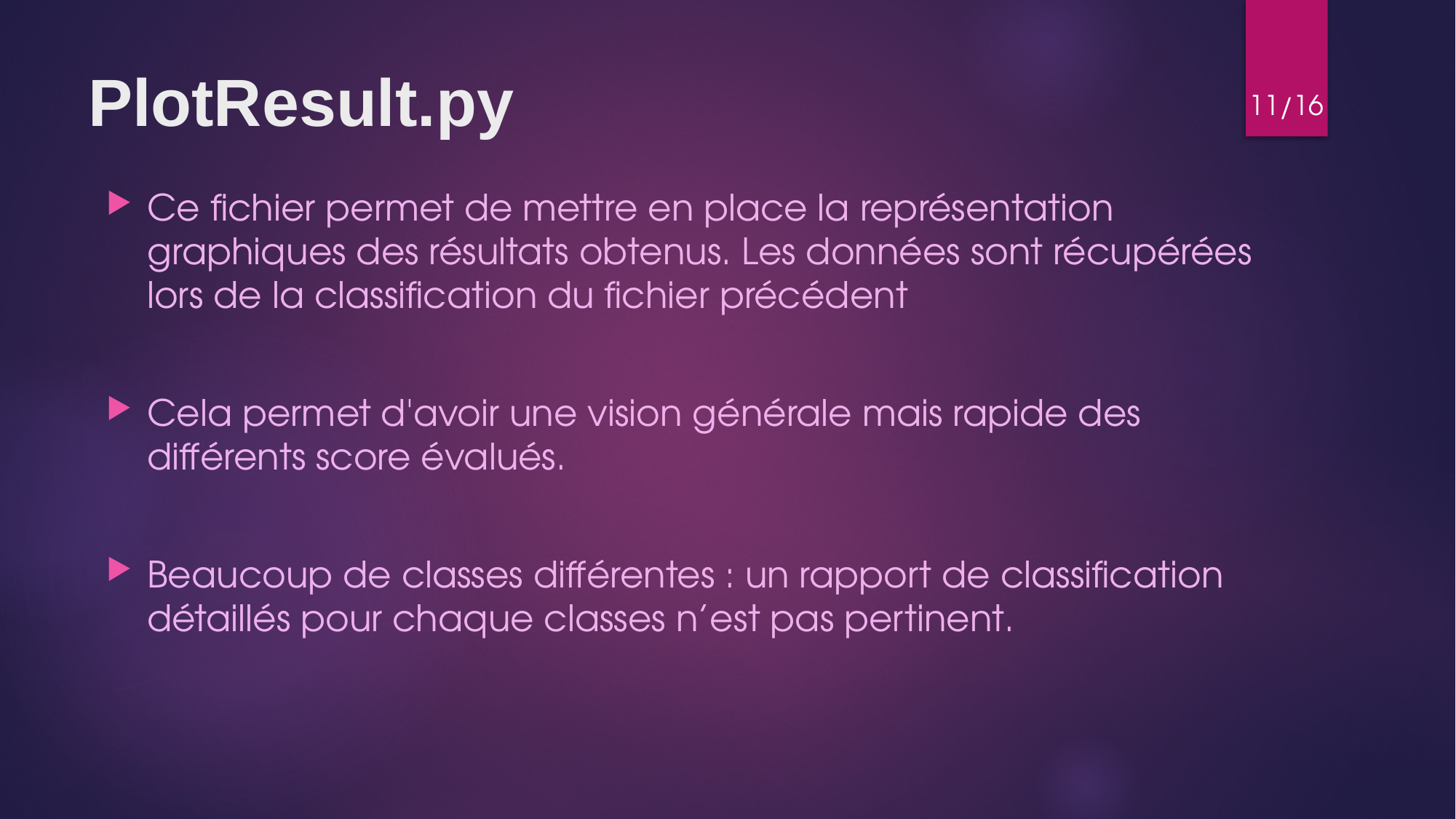

# PlotResult.py
11/16
Ce fichier permet de mettre en place la représentation graphiques des résultats obtenus. Les données sont récupérées lors de la classification du fichier précédent

Cela permet d'avoir une vision générale mais rapide des différents score évalués.

Beaucoup de classes différentes : un rapport de classification détaillés pour chaque classes n’est pas pertinent.